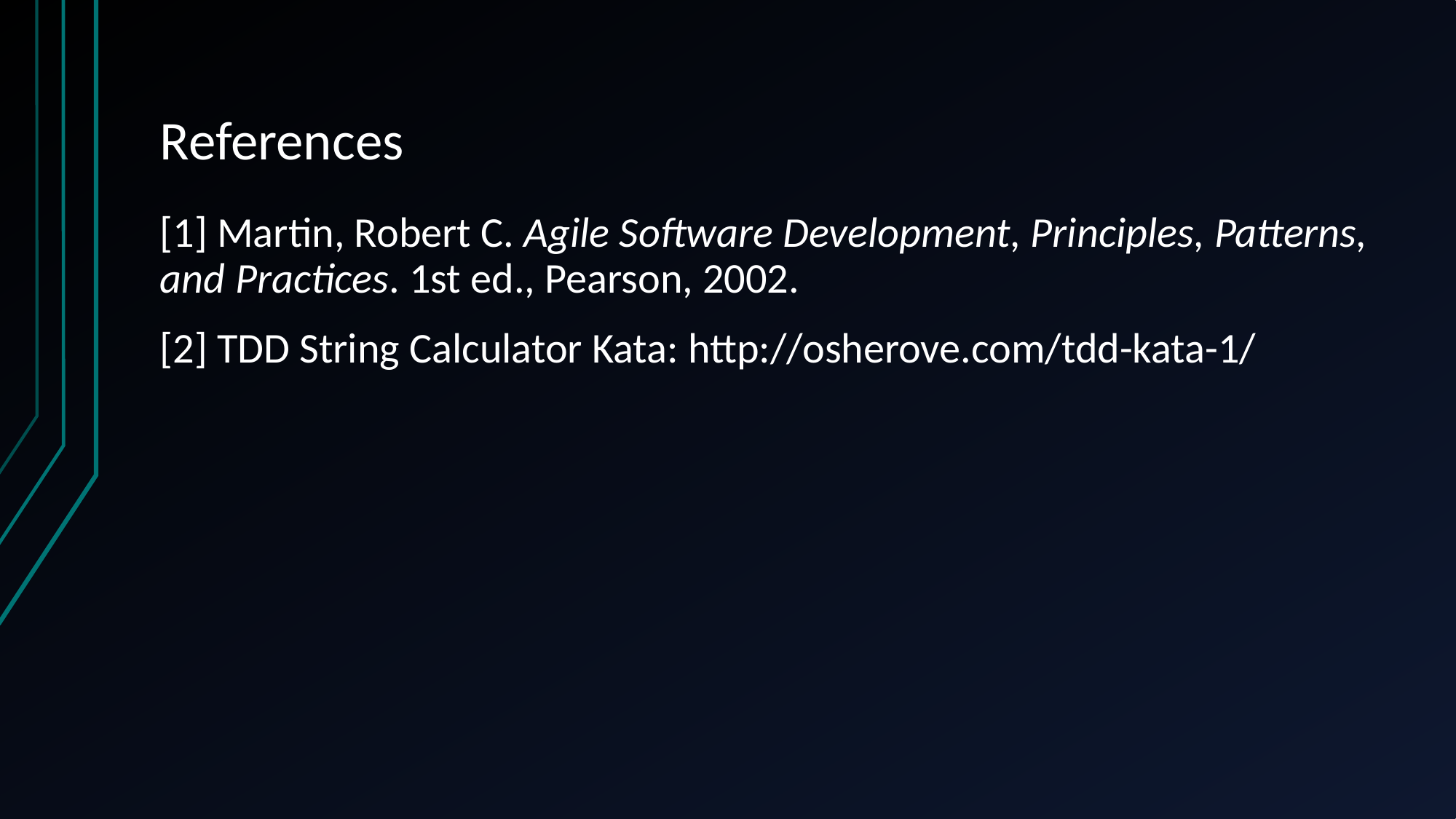

# References
[1] Martin, Robert C. Agile Software Development, Principles, Patterns, and Practices. 1st ed., Pearson, 2002.
[2] TDD String Calculator Kata: http://osherove.com/tdd-kata-1/